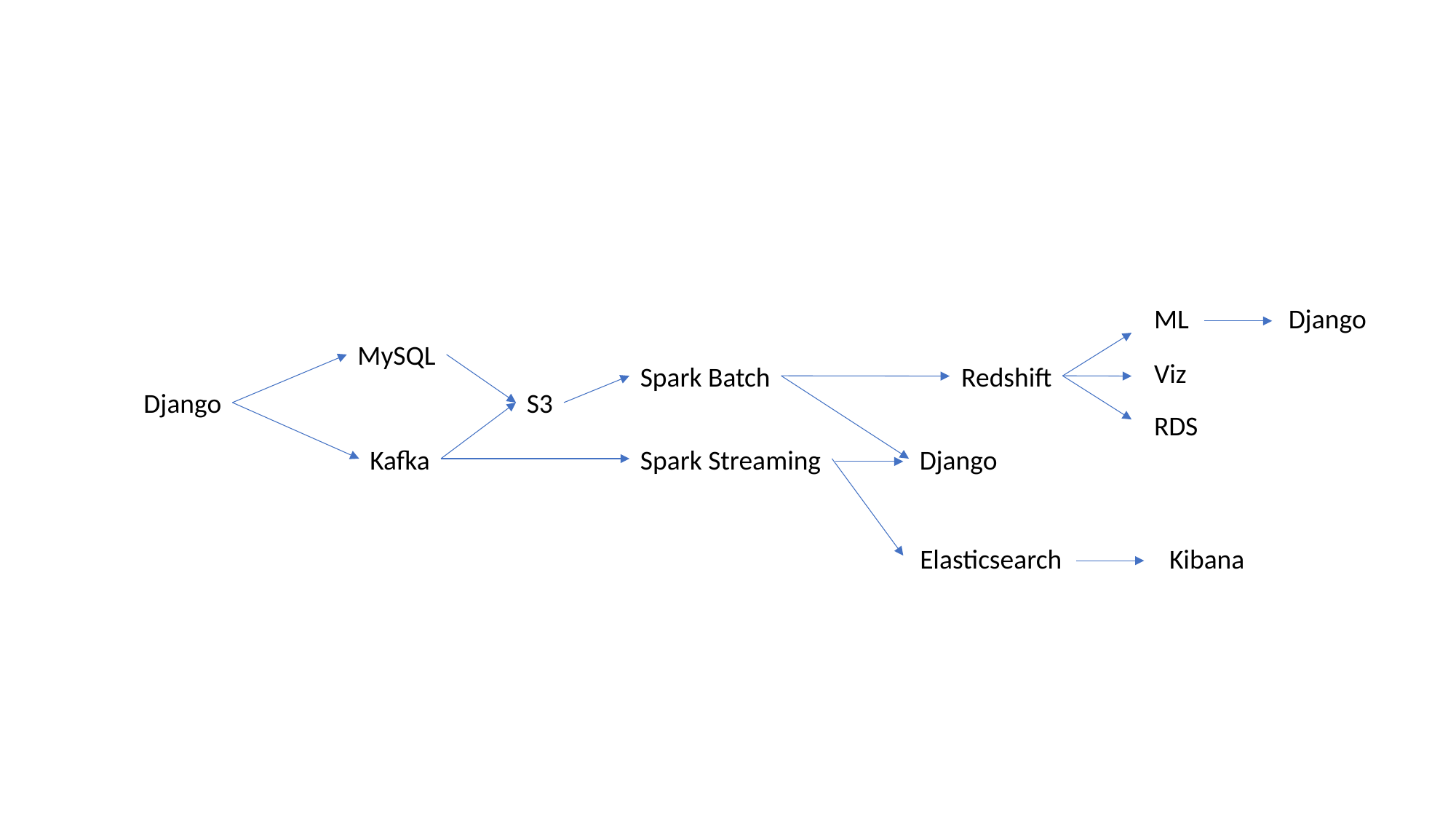

ML
Django
MySQL
Viz
Spark Batch
Redshift
Django
S3
RDS
Kafka
Spark Streaming
Django
Elasticsearch
Kibana